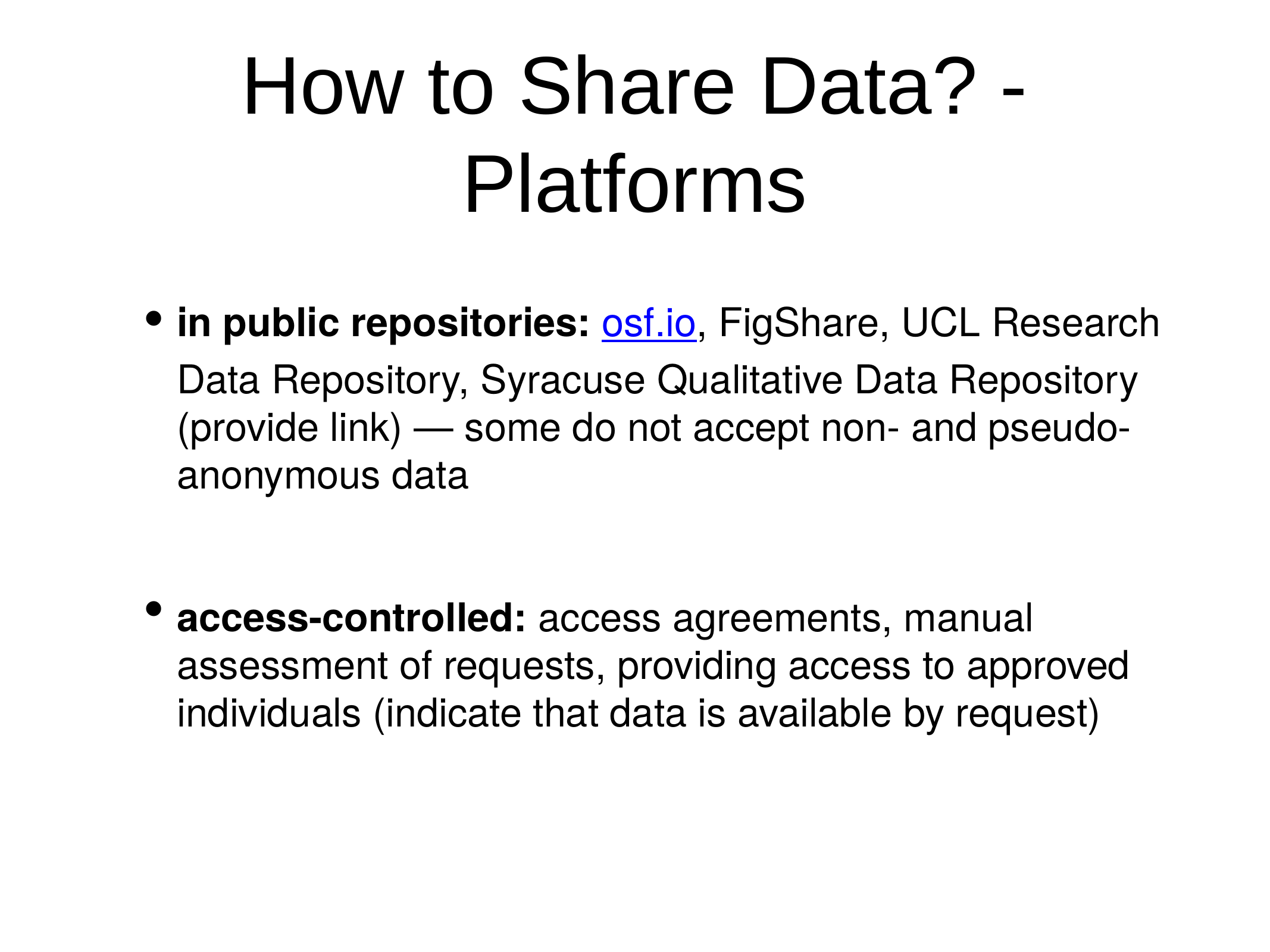

# How to Share Data? - Platforms
in public repositories: osf.io, FigShare, UCL Research Data Repository, Syracuse Qualitative Data Repository (provide link) — some do not accept non- and pseudo-anonymous data

access-controlled: access agreements, manual assessment of requests, providing access to approved individuals (indicate that data is available by request)